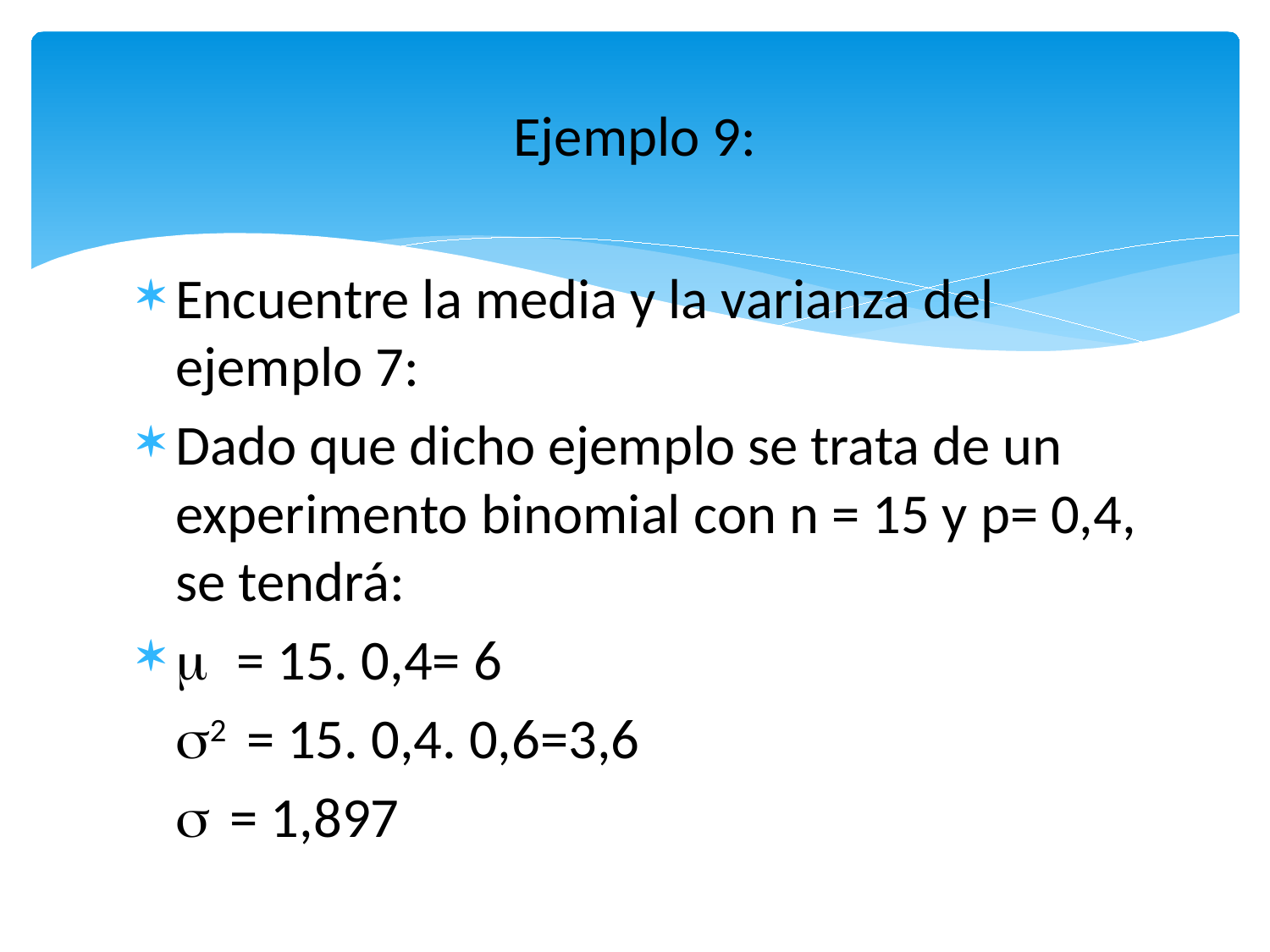

# Ejemplo 9:
Encuentre la media y la varianza del ejemplo 7:
Dado que dicho ejemplo se trata de un experimento binomial con n = 15 y p= 0,4, se tendrá:
μ = 15. 0,4= 6
   σ2  = 15. 0,4. 0,6=3,6
   σ  = 1,897